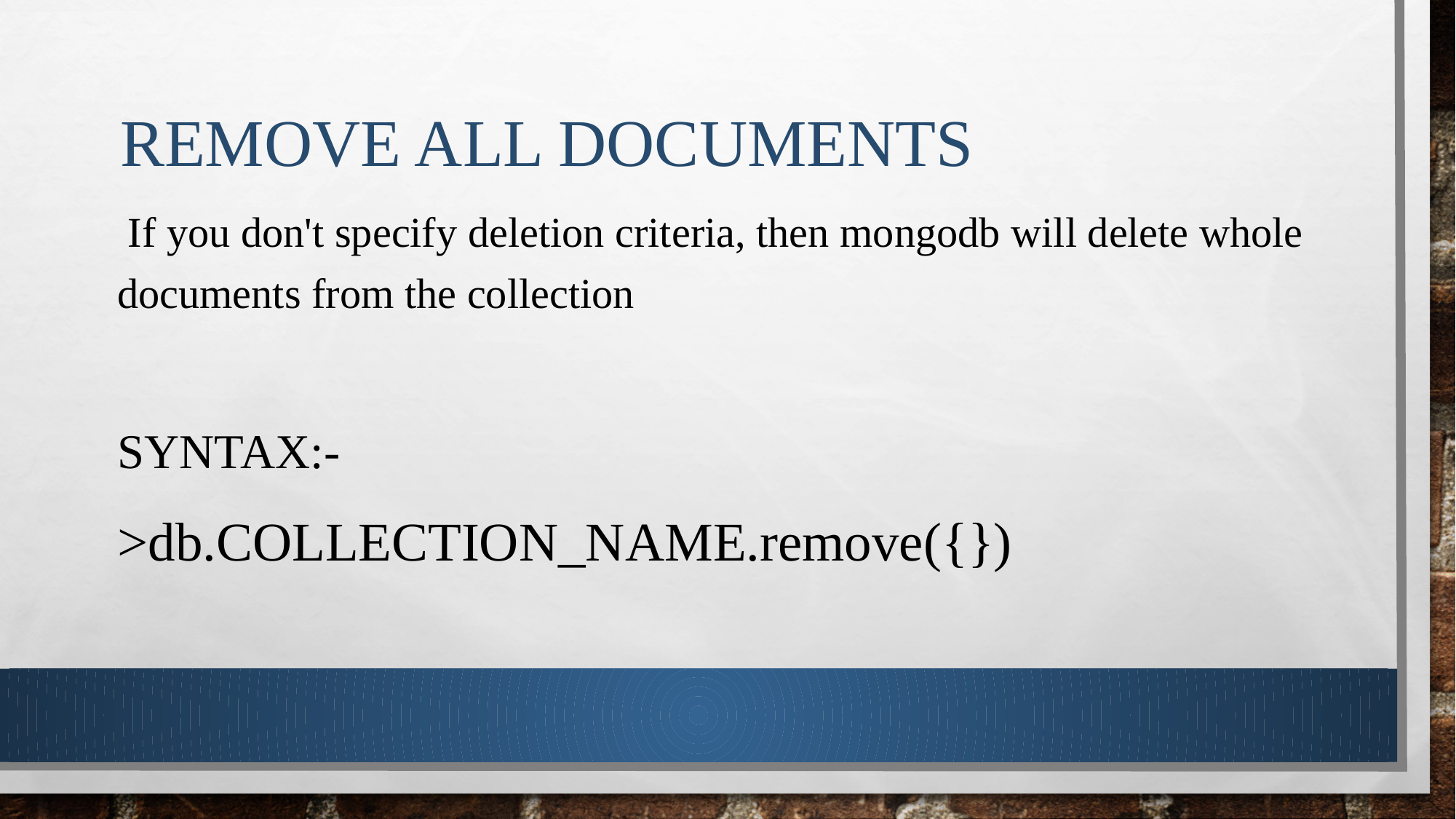

# REMOVE ALL DOCUMENTS
 If you don't specify deletion criteria, then mongodb will delete whole documents from the collection

Syntax:-
>db.COLLECTION_NAME.remove({})